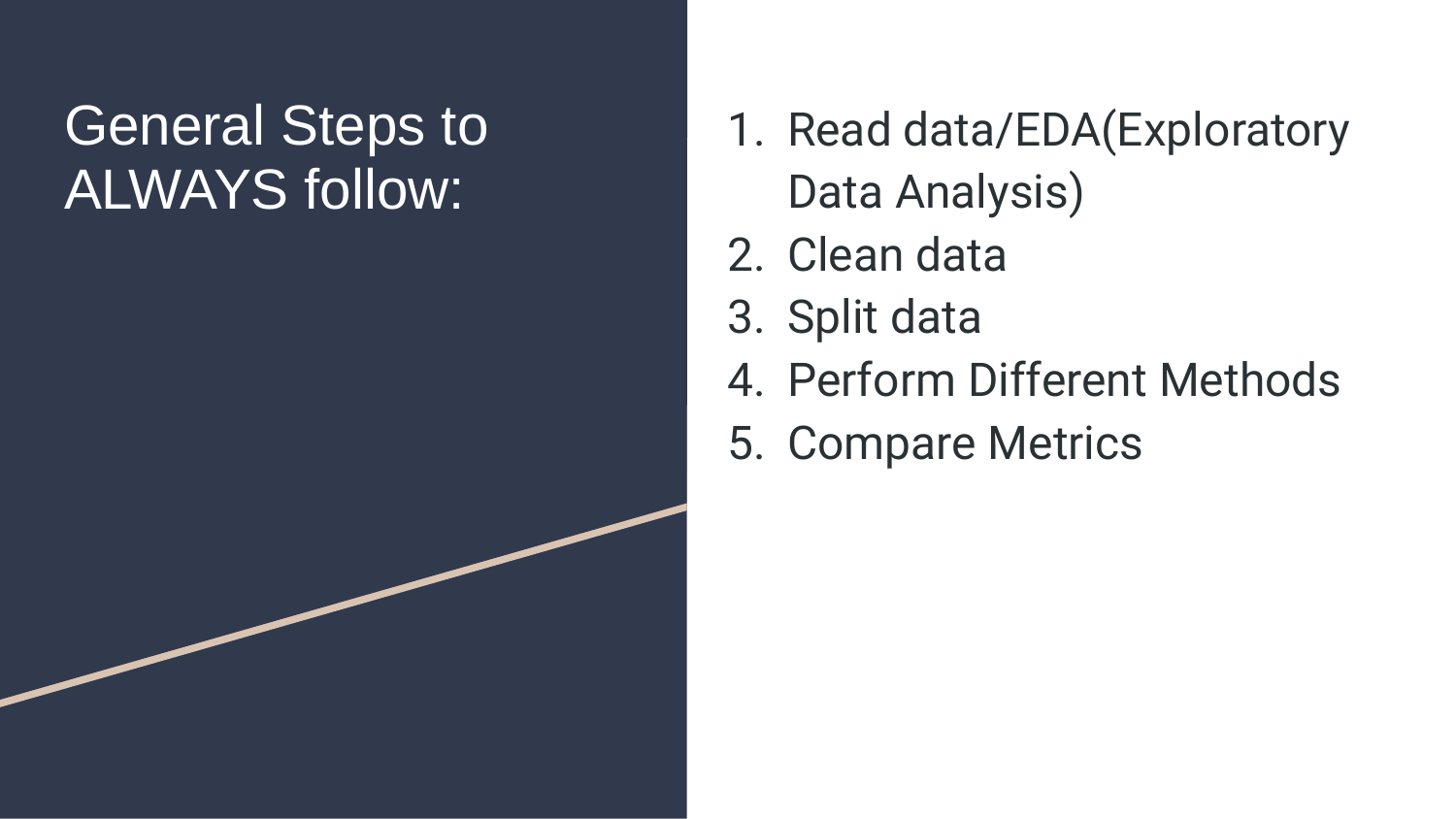

# General Steps to ALWAYS follow:
Read data/EDA(Exploratory Data Analysis)
Clean data
Split data
Perform Different Methods
Compare Metrics